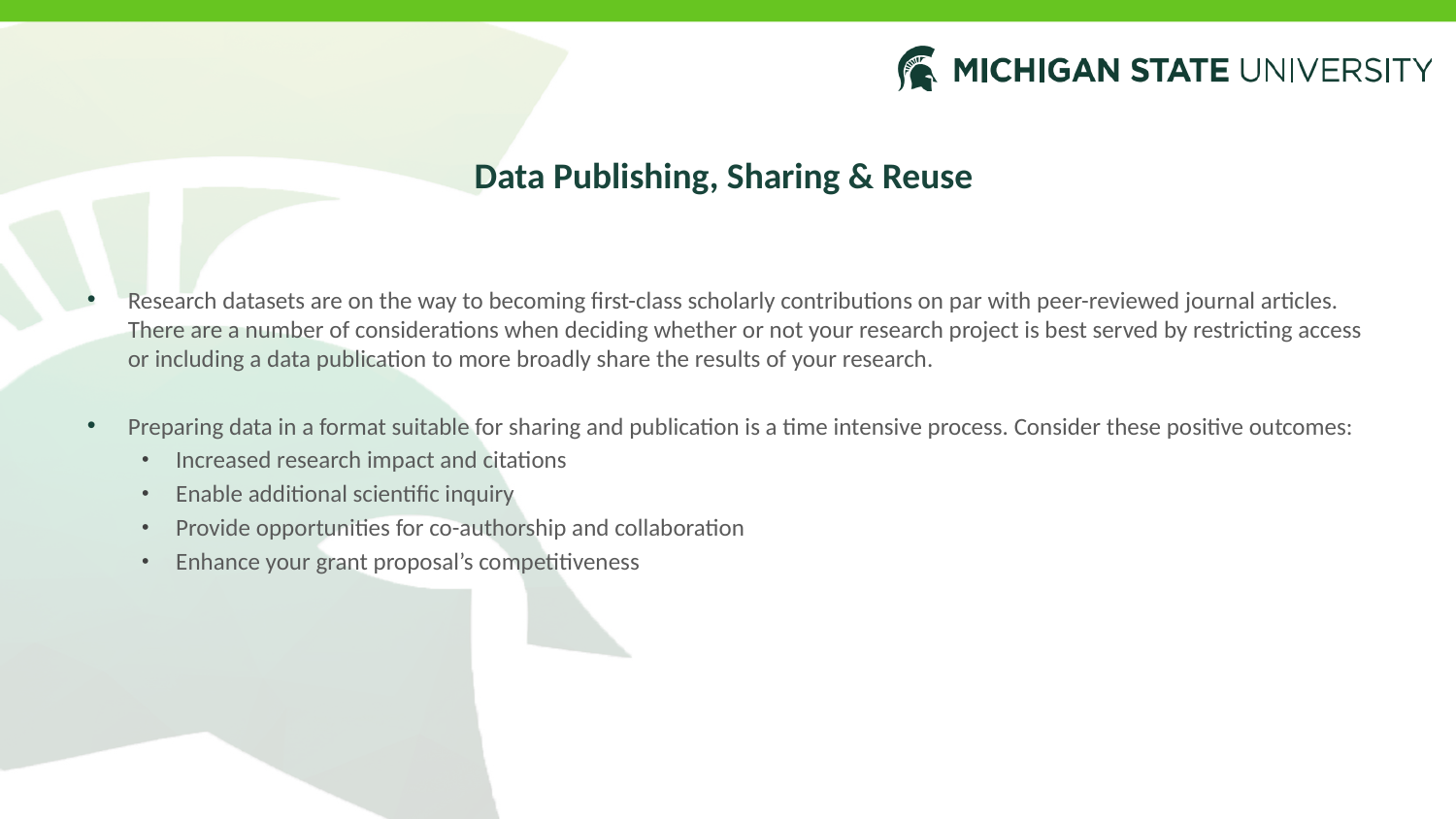

# Data Publishing, Sharing & Reuse

Research datasets are on the way to becoming first-class scholarly contributions on par with peer-reviewed journal articles. There are a number of considerations when deciding whether or not your research project is best served by restricting access or including a data publication to more broadly share the results of your research.

Preparing data in a format suitable for sharing and publication is a time intensive process. Consider these positive outcomes:
Increased research impact and citations
Enable additional scientific inquiry
Provide opportunities for co-authorship and collaboration
Enhance your grant proposal’s competitiveness